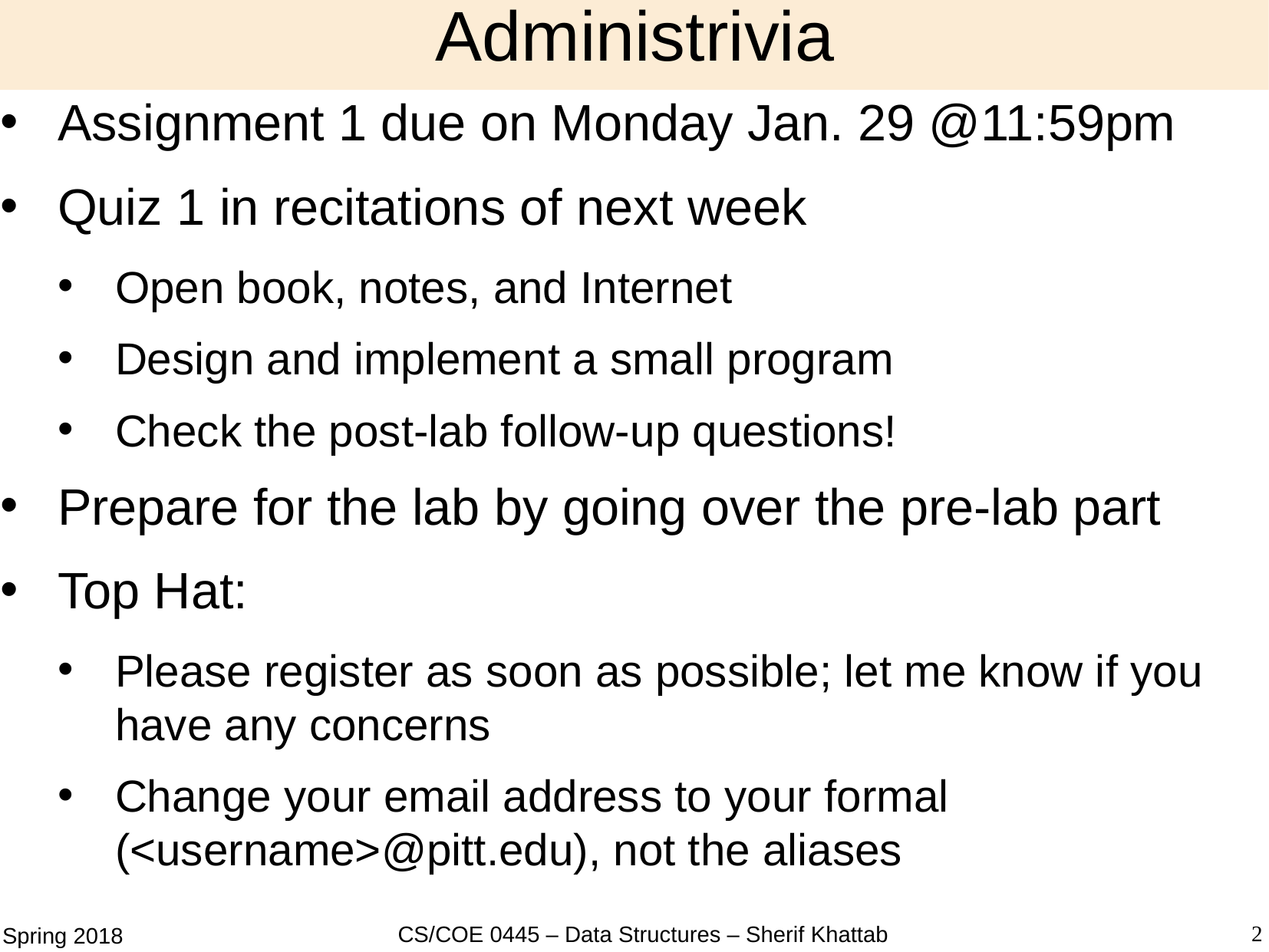

# Administrivia
Assignment 1 due on Monday Jan. 29 @11:59pm
Quiz 1 in recitations of next week
Open book, notes, and Internet
Design and implement a small program
Check the post-lab follow-up questions!
Prepare for the lab by going over the pre-lab part
Top Hat:
Please register as soon as possible; let me know if you have any concerns
Change your email address to your formal (<username>@pitt.edu), not the aliases
2
CS/COE 0445 – Data Structures – Sherif Khattab
Spring 2018